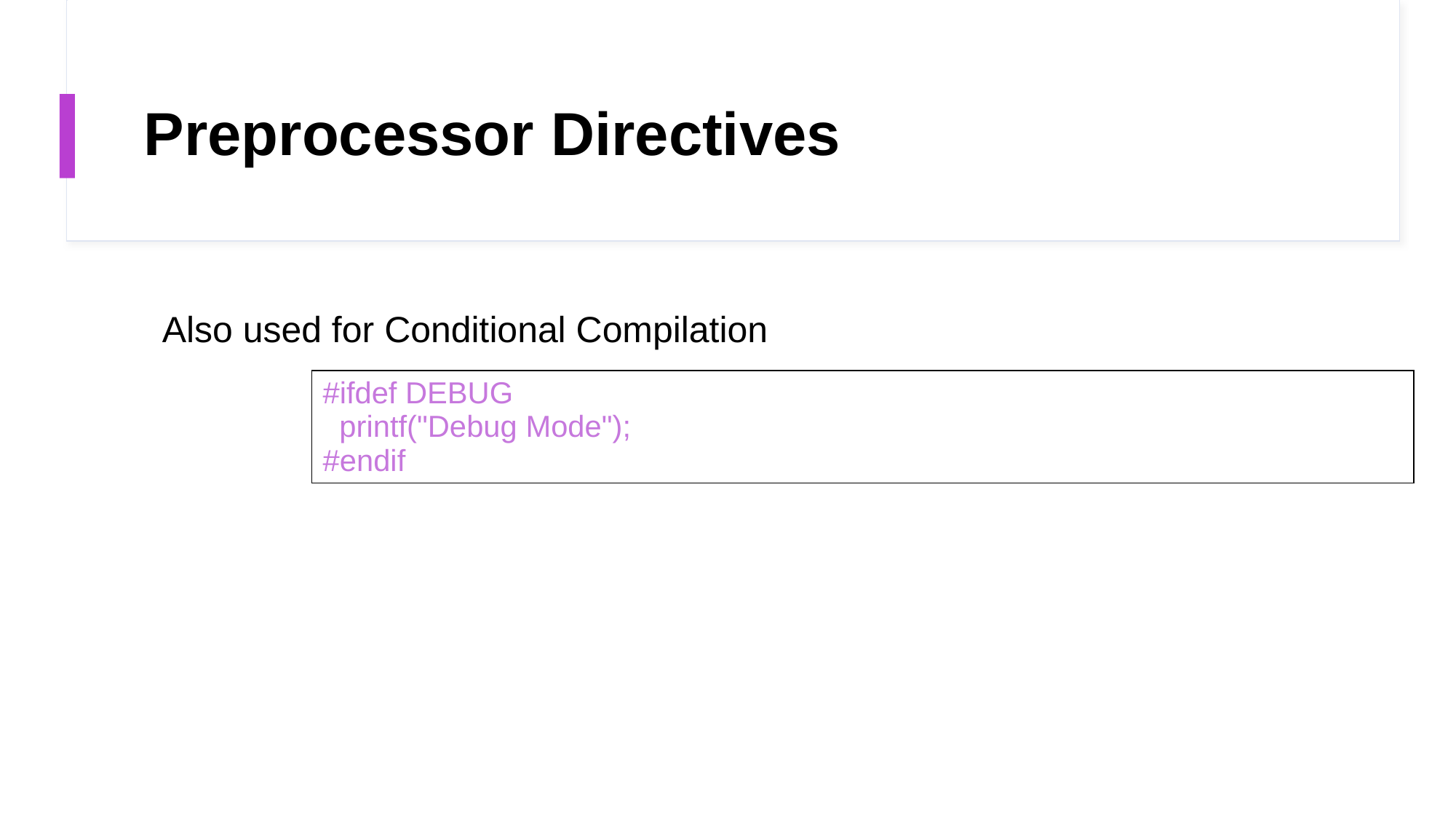

# Preprocessor Directives
Also used for Conditional Compilation
| #ifdef DEBUG printf("Debug Mode"); #endif |
| --- |